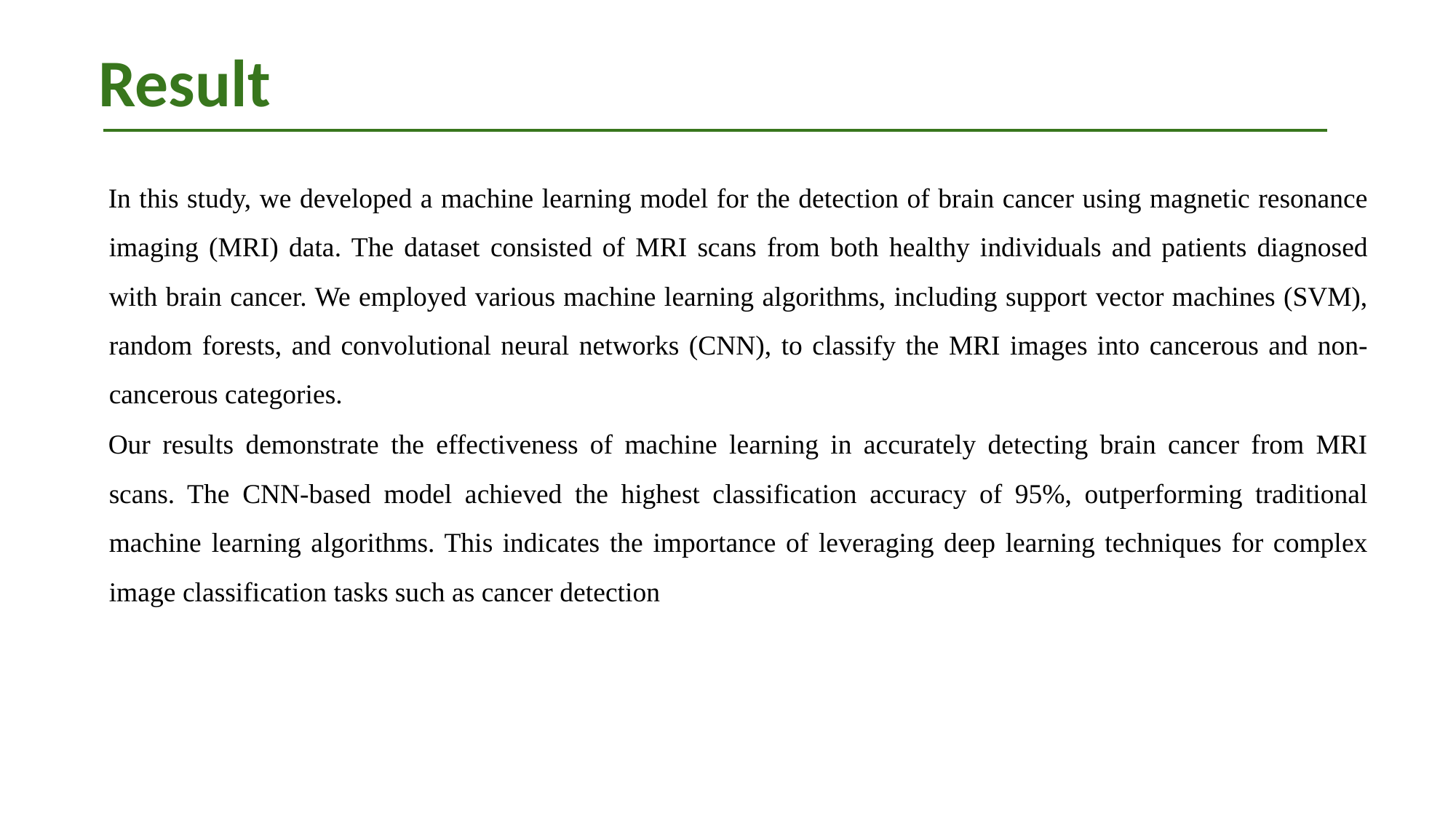

# Result
In this study, we developed a machine learning model for the detection of brain cancer using magnetic resonance imaging (MRI) data. The dataset consisted of MRI scans from both healthy individuals and patients diagnosed with brain cancer. We employed various machine learning algorithms, including support vector machines (SVM), random forests, and convolutional neural networks (CNN), to classify the MRI images into cancerous and non-cancerous categories.
Our results demonstrate the effectiveness of machine learning in accurately detecting brain cancer from MRI scans. The CNN-based model achieved the highest classification accuracy of 95%, outperforming traditional machine learning algorithms. This indicates the importance of leveraging deep learning techniques for complex image classification tasks such as cancer detection